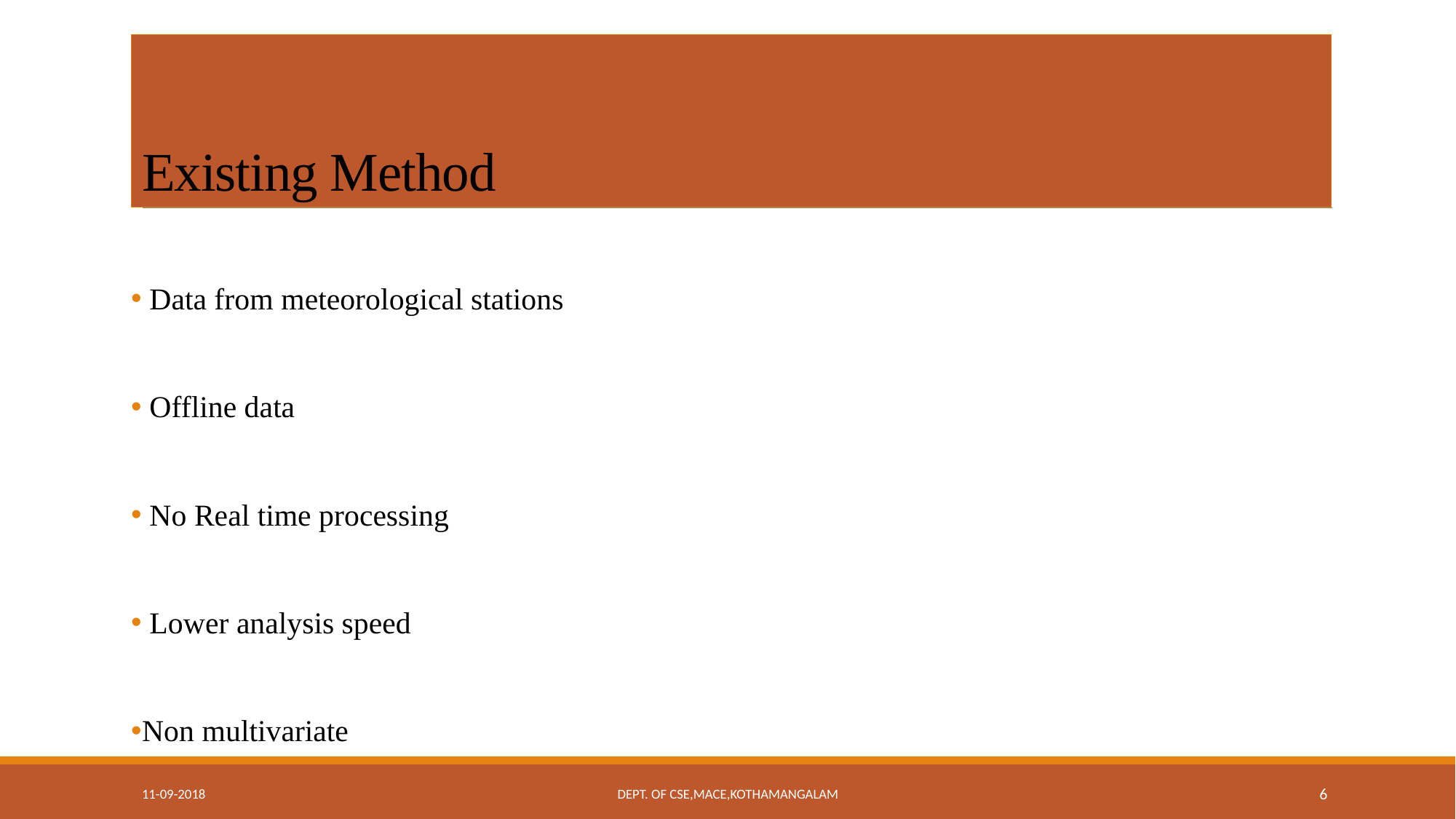

# Existing Method

 Data from meteorological stations

 Offline data

 No Real time processing

 Lower analysis speed

Non multivariate
11-09-2018
Dept. of CSE,MACE,Kothamangalam
6